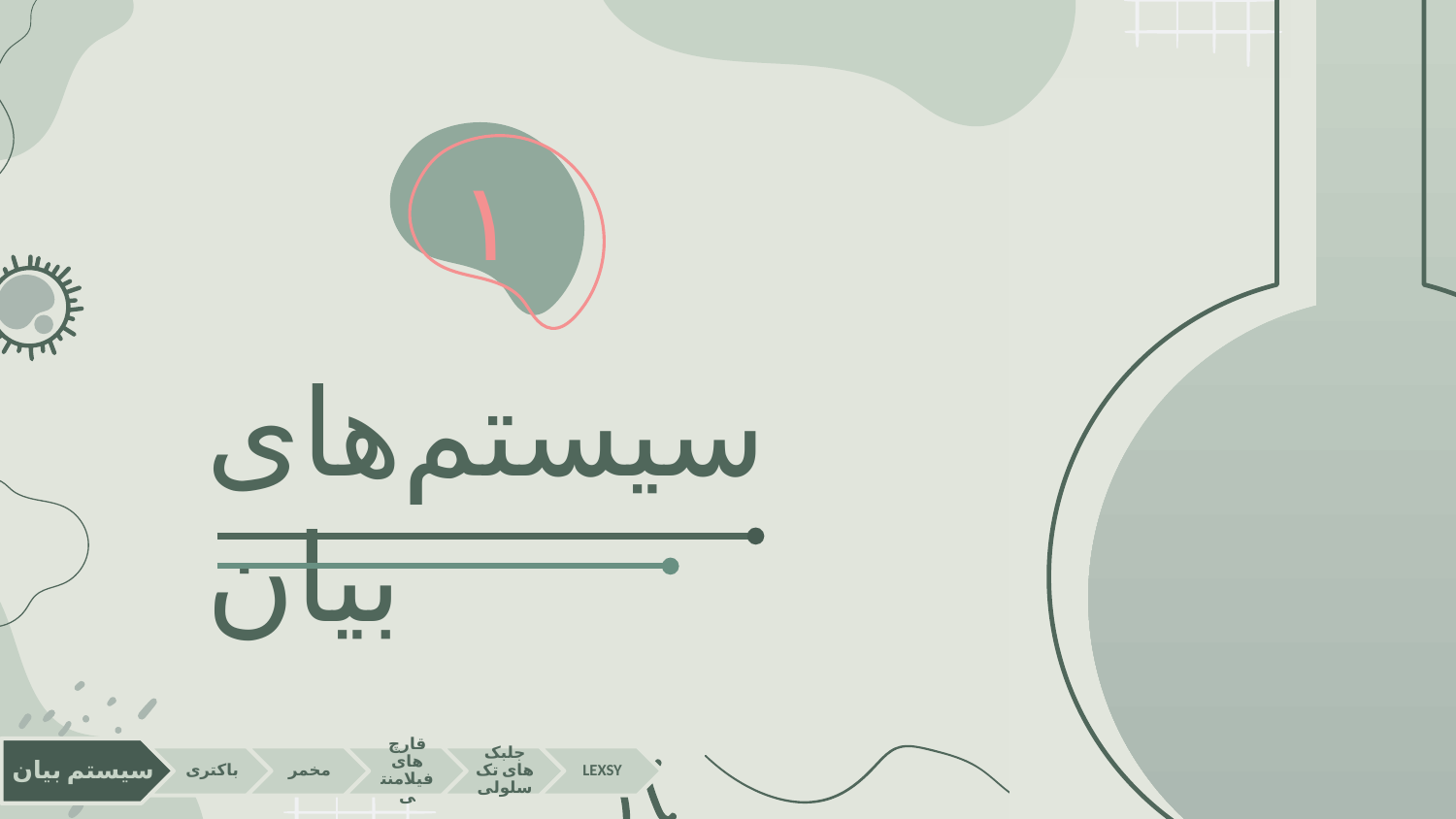

۱
سیستم‌های بیان

سیستم بیان
باکتری
مخمر
قارچ های فیلامنتی
جلبک های تک سلولی
LEXSY